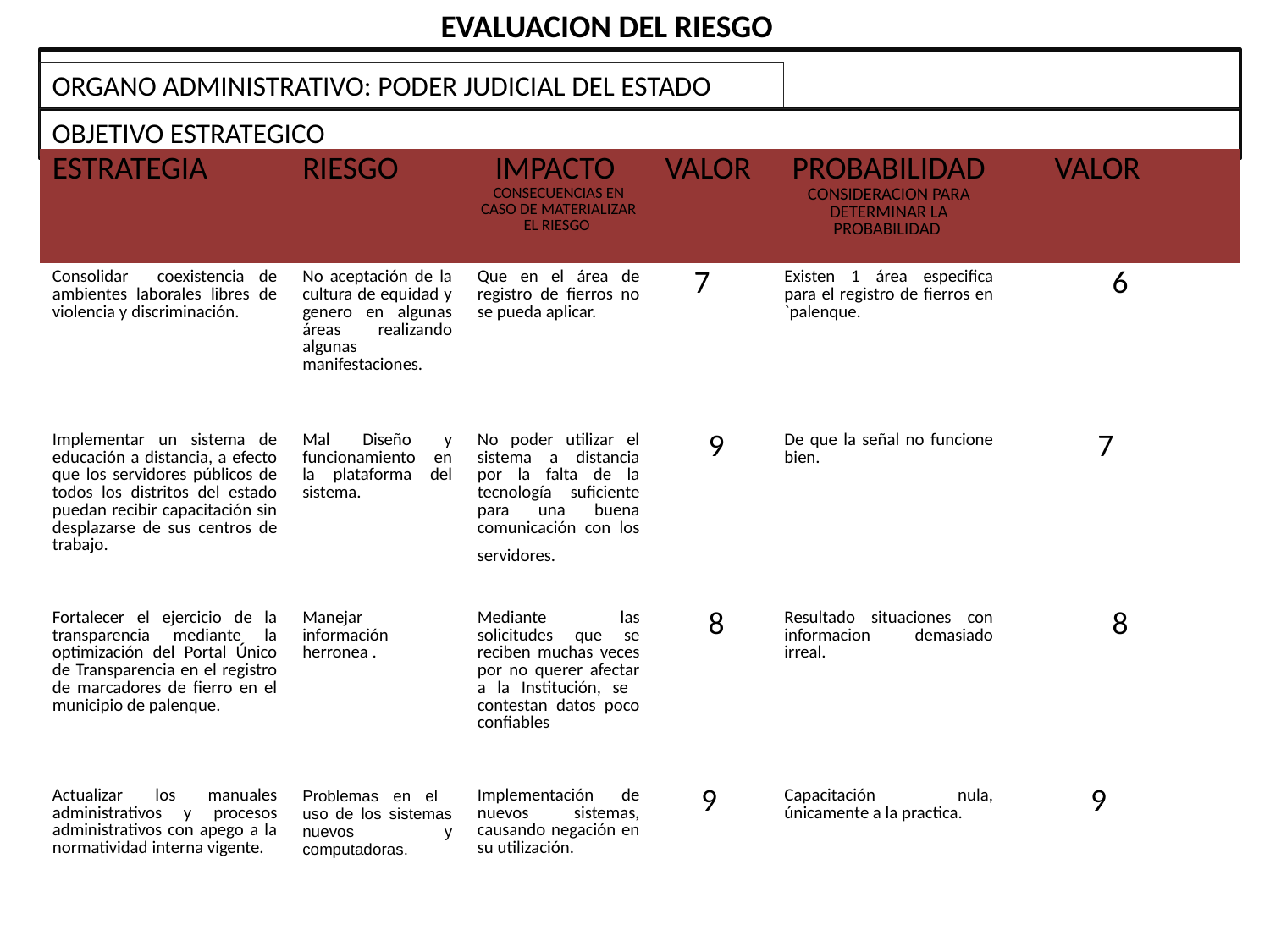

EVALUACION DEL RIESGO

ORGANO ADMINISTRATIVO: PODER JUDICIAL DEL ESTADO

OBJETIVO ESTRATEGICO
| ESTRATEGIA | RIESGO | IMPACTO CONSECUENCIAS EN CASO DE MATERIALIZAR EL RIESGO | VALOR | PROBABILIDAD CONSIDERACION PARA DETERMINAR LA PROBABILIDAD | VALOR |
| --- | --- | --- | --- | --- | --- |
| Consolidar coexistencia de ambientes laborales libres de violencia y discriminación. | No aceptación de la cultura de equidad y genero en algunas áreas realizando algunas manifestaciones. | Que en el área de registro de fierros no se pueda aplicar. | 7 | Existen 1 área especifica para el registro de fierros en `palenque. | 6 |
| Implementar un sistema de educación a distancia, a efecto que los servidores públicos de todos los distritos del estado puedan recibir capacitación sin desplazarse de sus centros de trabajo. | Mal Diseño y funcionamiento en la plataforma del sistema. | No poder utilizar el sistema a distancia por la falta de la tecnología suficiente para una buena comunicación con los servidores. | 9 | De que la señal no funcione bien. | 7 |
| Fortalecer el ejercicio de la transparencia mediante la optimización del Portal Único de Transparencia en el registro de marcadores de fierro en el municipio de palenque. | Manejar información herronea . | Mediante las solicitudes que se reciben muchas veces por no querer afectar a la Institución, se contestan datos poco confiables | 8 | Resultado situaciones con informacion demasiado irreal. | 8 |
| Actualizar los manuales administrativos y procesos administrativos con apego a la normatividad interna vigente. | Problemas en el uso de los sistemas nuevos y computadoras. | Implementación de nuevos sistemas, causando negación en su utilización. | 9 | Capacitación nula, únicamente a la practica. | 9 |